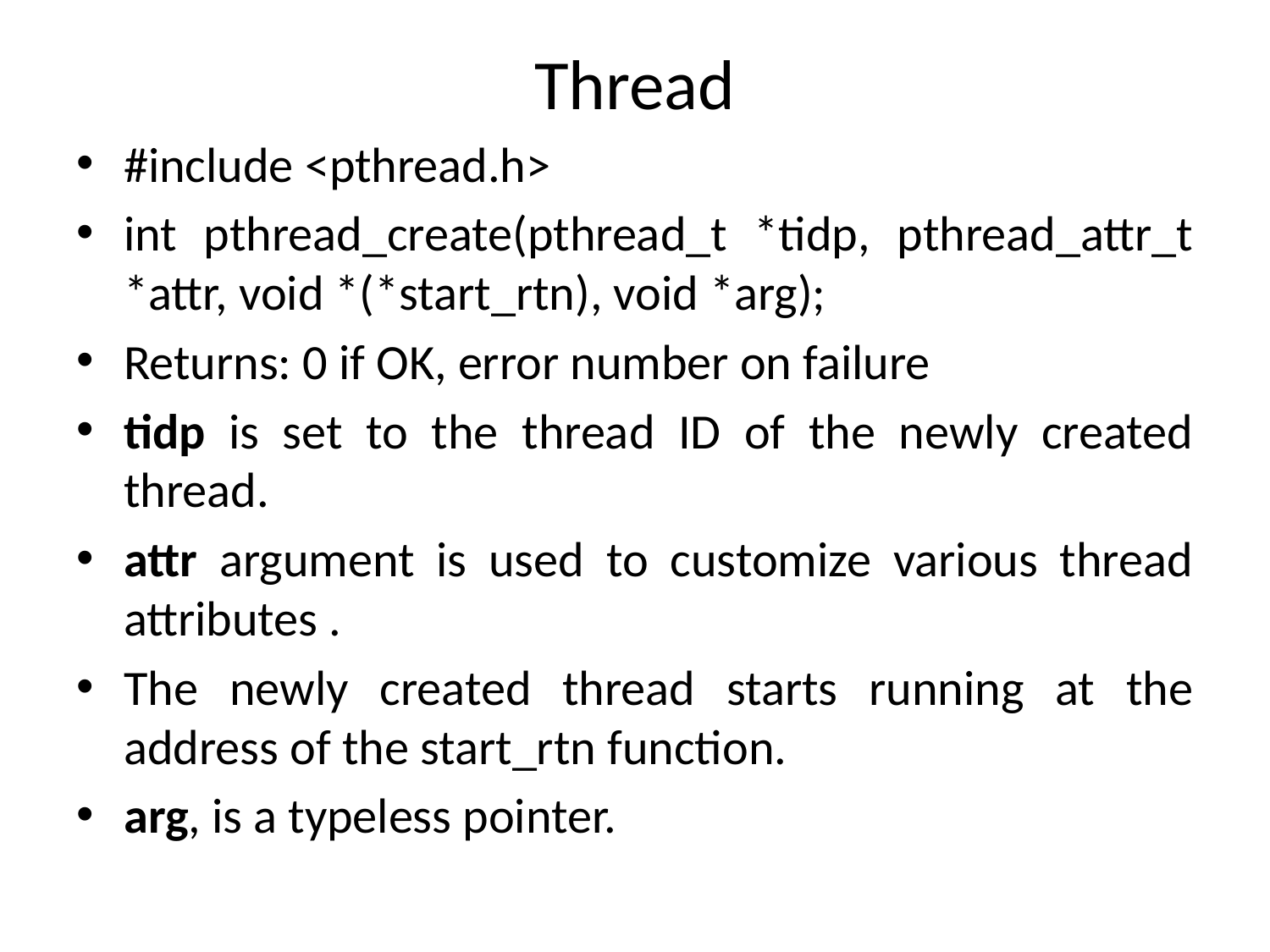

# Thread
#include <pthread.h>
int pthread_create(pthread_t *tidp, pthread_attr_t *attr, void *(*start_rtn), void *arg);
Returns: 0 if OK, error number on failure
tidp is set to the thread ID of the newly created thread.
attr argument is used to customize various thread attributes .
The newly created thread starts running at the address of the start_rtn function.
arg, is a typeless pointer.